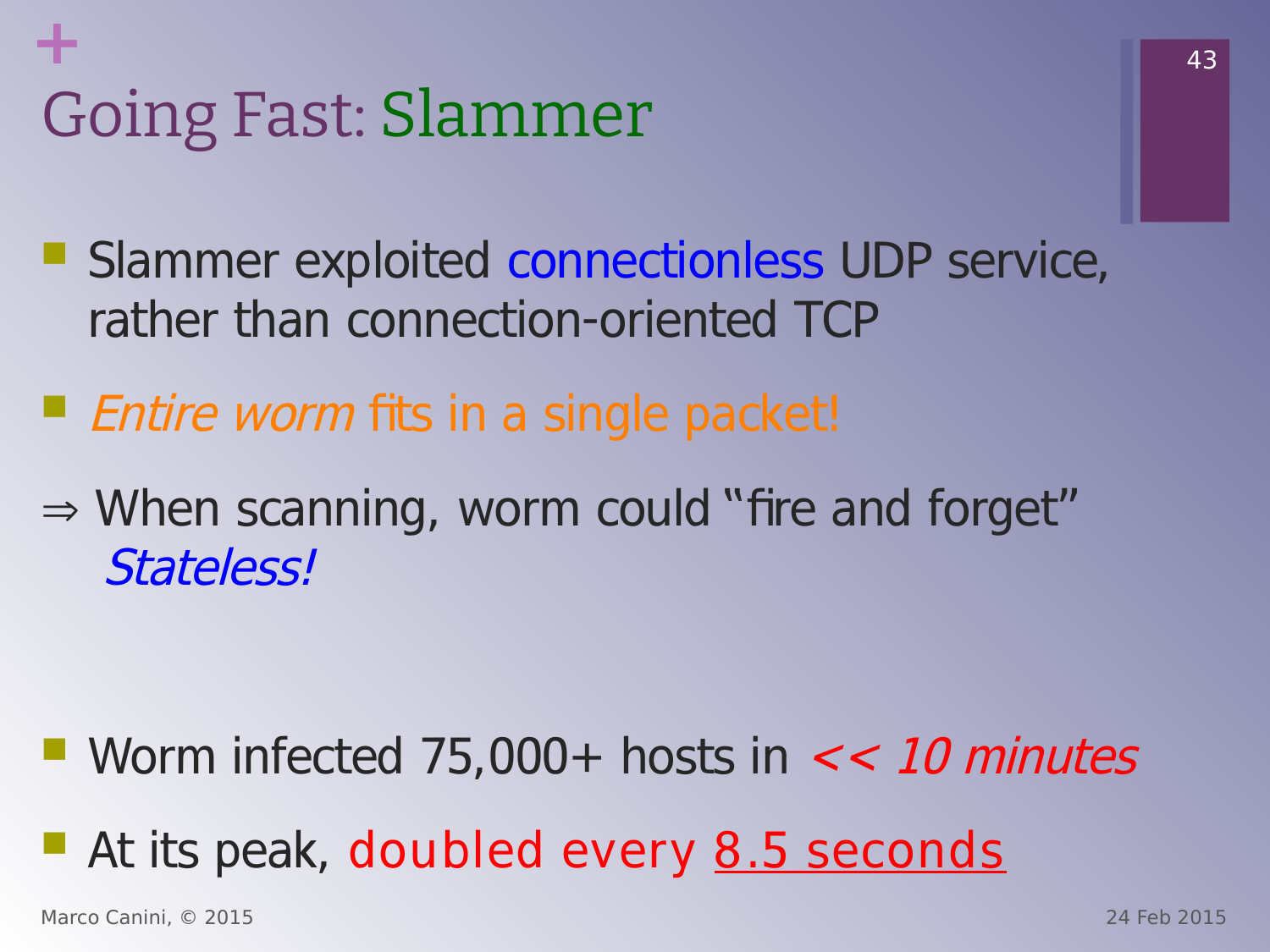

43
# Going Fast: Slammer
Slammer exploited connectionless UDP service, rather than connection-oriented TCP
Entire worm fits in a single packet!
⇒ When scanning, worm could “fire and forget”
 Stateless!

Worm infected 75,000+ hosts in << 10 minutes
At its peak, doubled every 8.5 seconds
Marco Canini, © 2015
24 Feb 2015